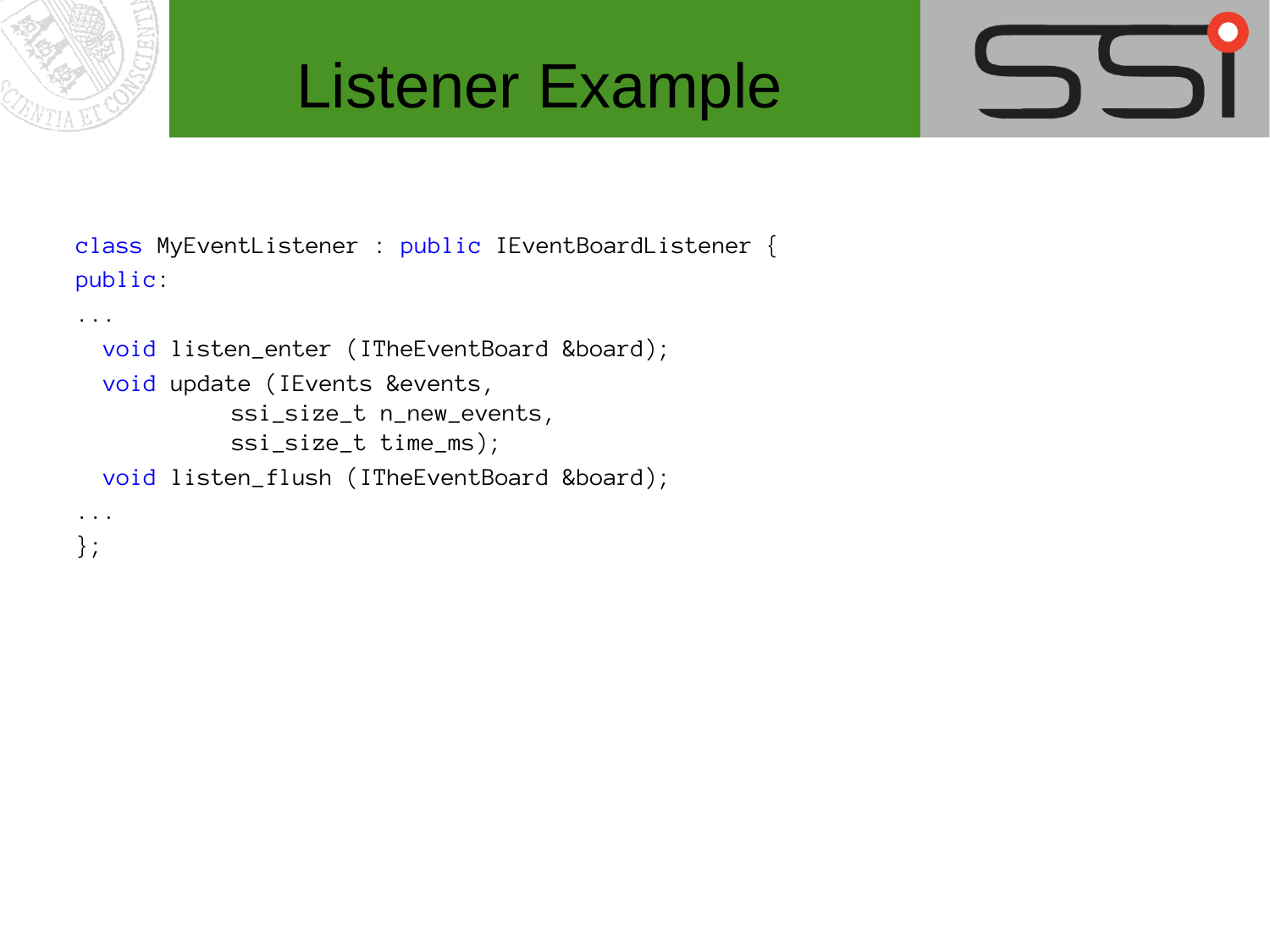

# Listener Example
class MyEventListener : public IEventBoardListener {
public:
...
  void listen_enter (ITheEventBoard &board);
  void update (IEvents &events,
        ssi_size_t n_new_events,
        ssi_size_t time_ms);
  void listen_flush (ITheEventBoard &board);
...
};